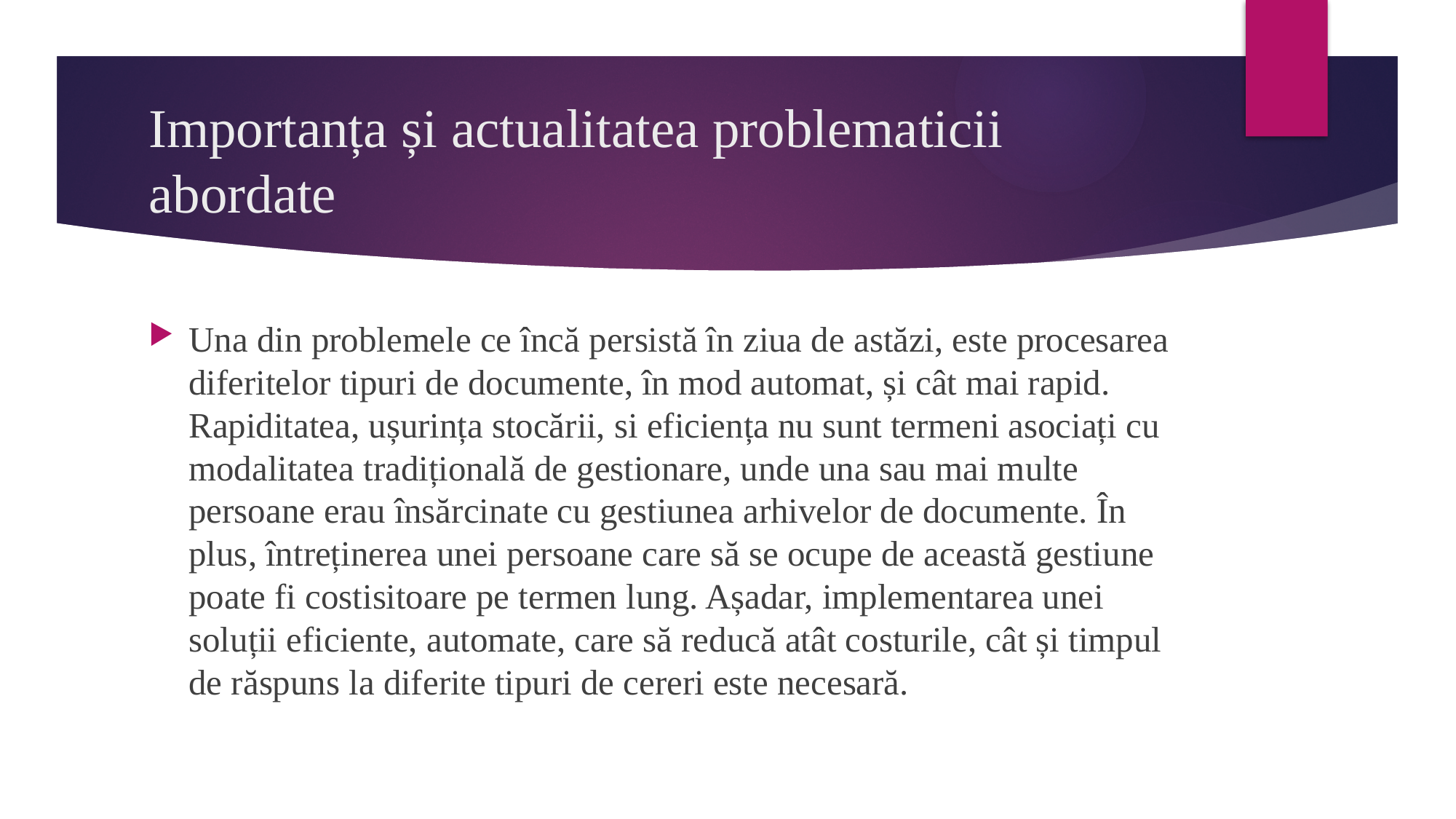

# Importanța și actualitatea problematicii abordate
Una din problemele ce încă persistă în ziua de astăzi, este procesarea diferitelor tipuri de documente, în mod automat, și cât mai rapid. Rapiditatea, ușurința stocării, si eficiența nu sunt termeni asociați cu modalitatea tradițională de gestionare, unde una sau mai multe persoane erau însărcinate cu gestiunea arhivelor de documente. În plus, întreținerea unei persoane care să se ocupe de această gestiune poate fi costisitoare pe termen lung. Așadar, implementarea unei soluții eficiente, automate, care să reducă atât costurile, cât și timpul de răspuns la diferite tipuri de cereri este necesară.